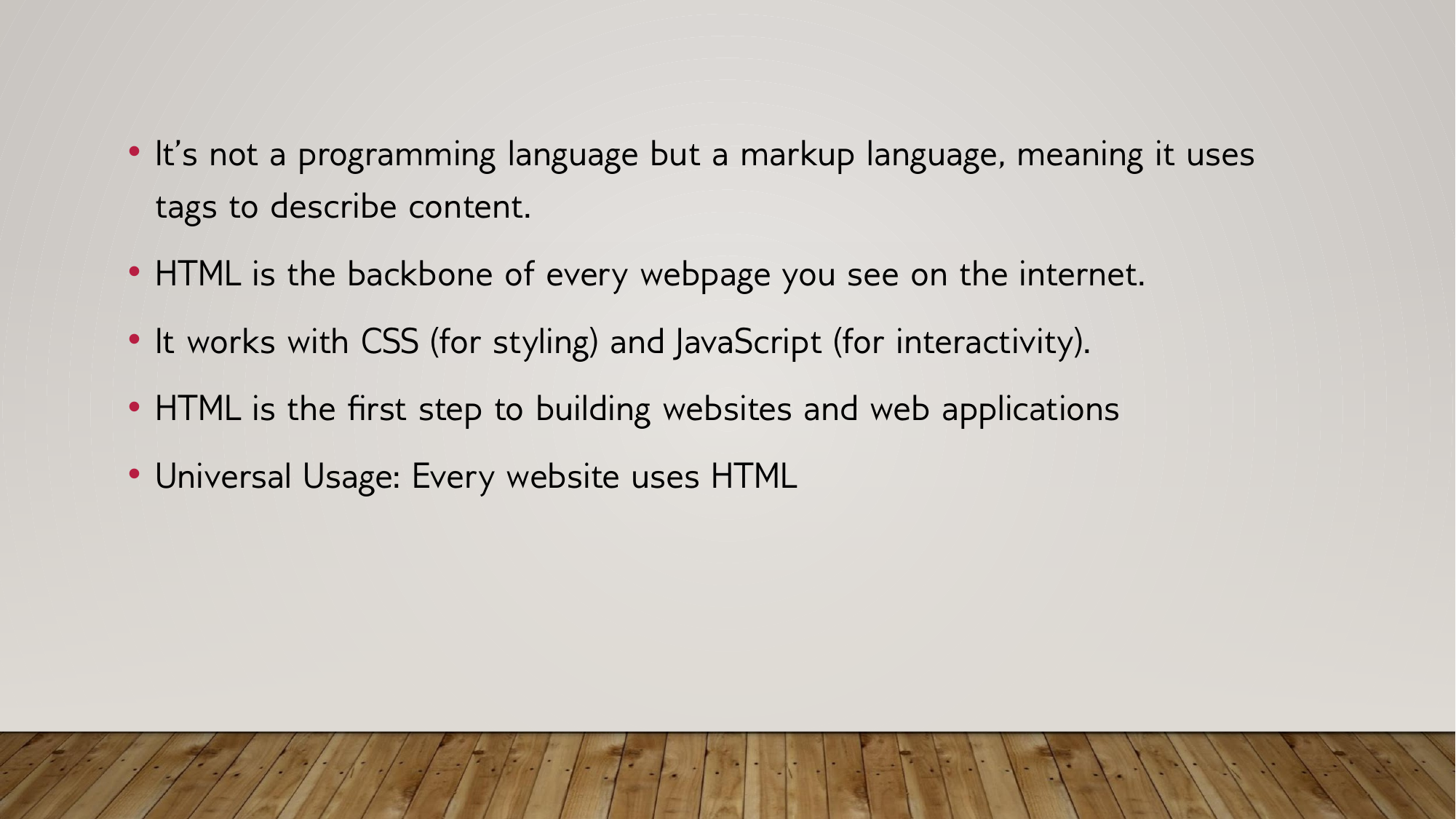

It’s not a programming language but a markup language, meaning it uses tags to describe content.
HTML is the backbone of every webpage you see on the internet.
It works with CSS (for styling) and JavaScript (for interactivity).
HTML is the first step to building websites and web applications
Universal Usage: Every website uses HTML